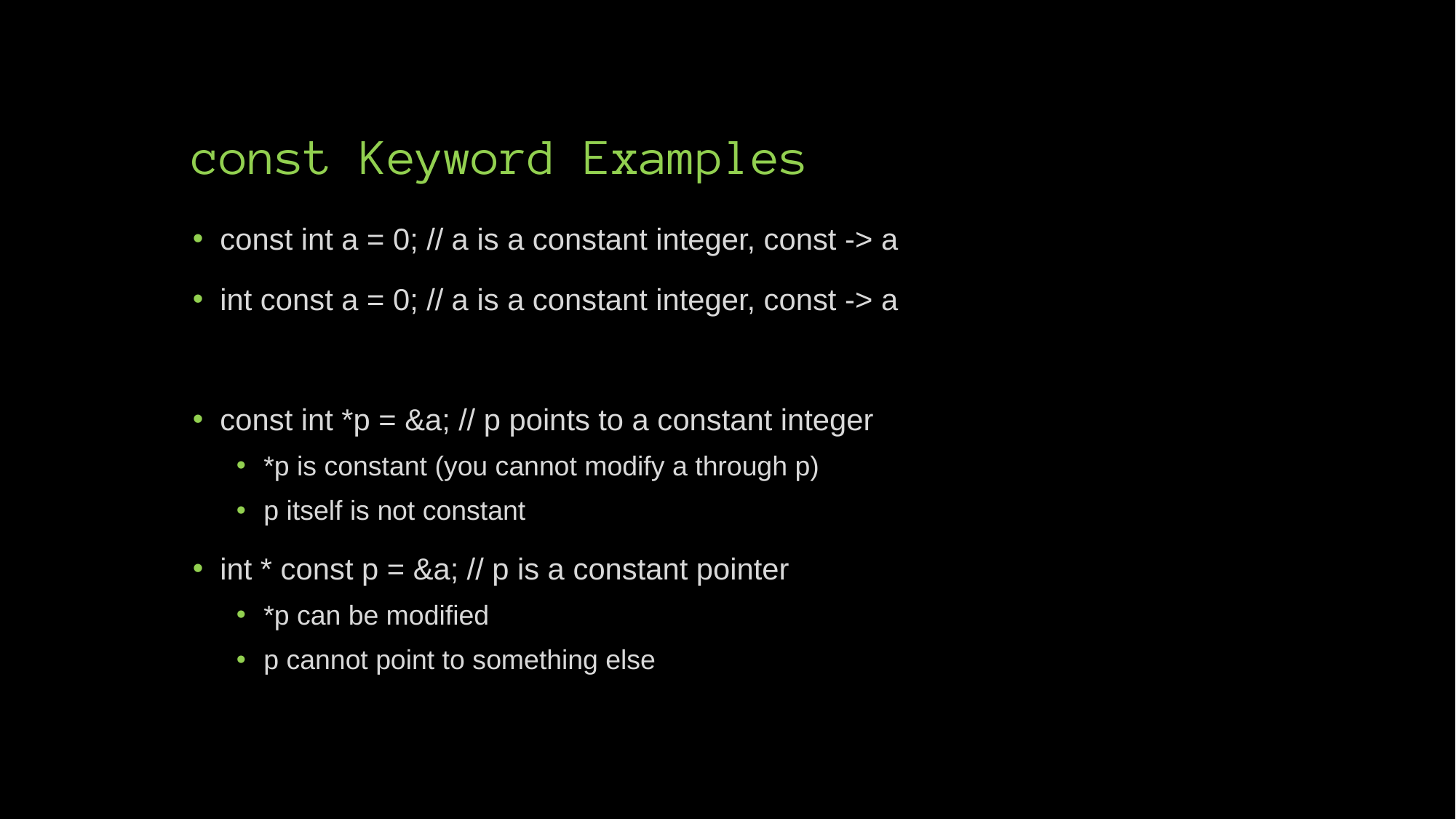

# const Keyword Examples
const int a = 0; // a is a constant integer, const -> a
int const a = 0; // a is a constant integer, const -> a

const int *p = &a; // p points to a constant integer
*p is constant (you cannot modify a through p)
p itself is not constant
int * const p = &a; // p is a constant pointer
*p can be modified
p cannot point to something else